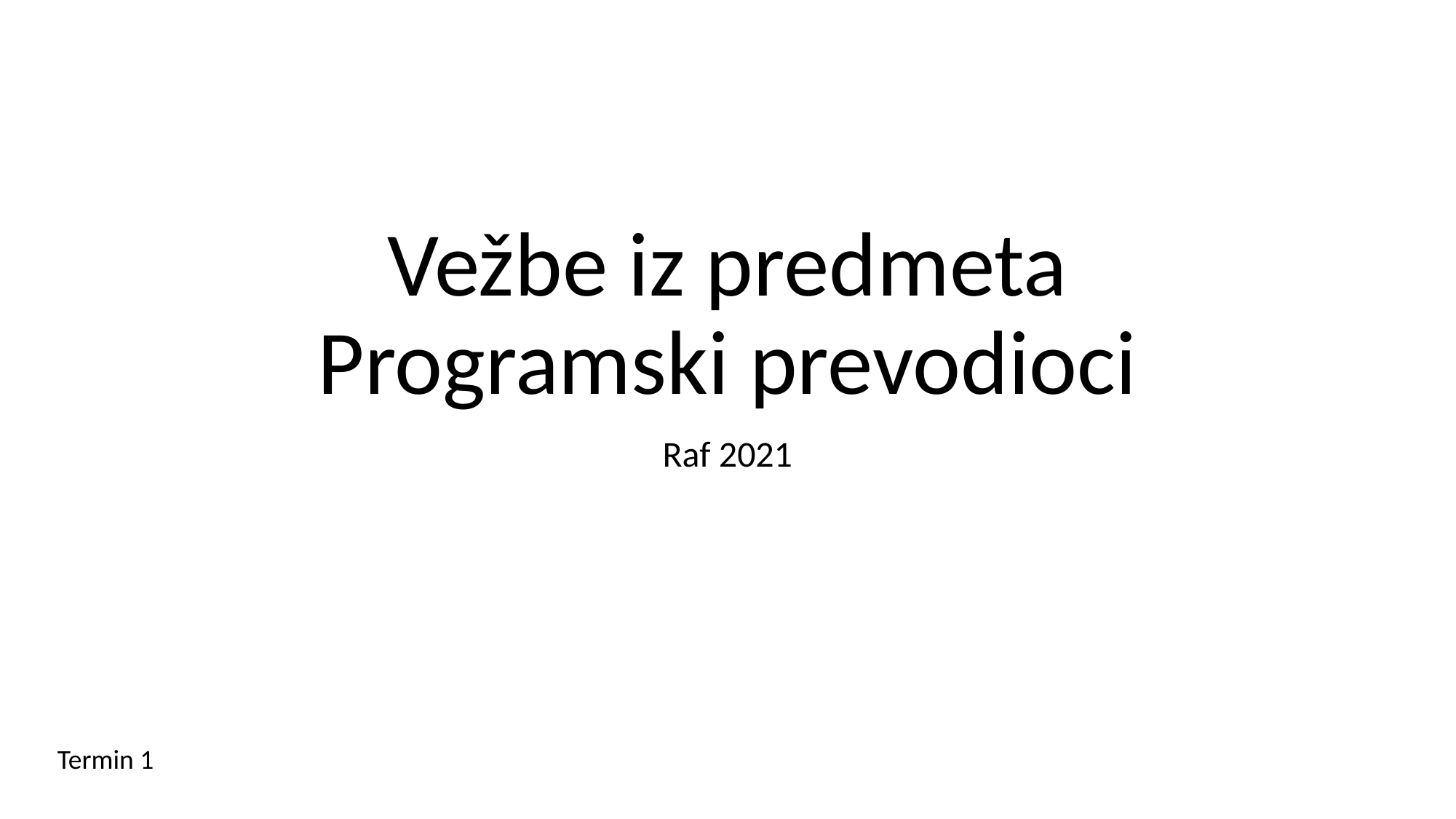

# Vežbe iz predmeta Programski prevodioci
Raf 2021
Termin 1